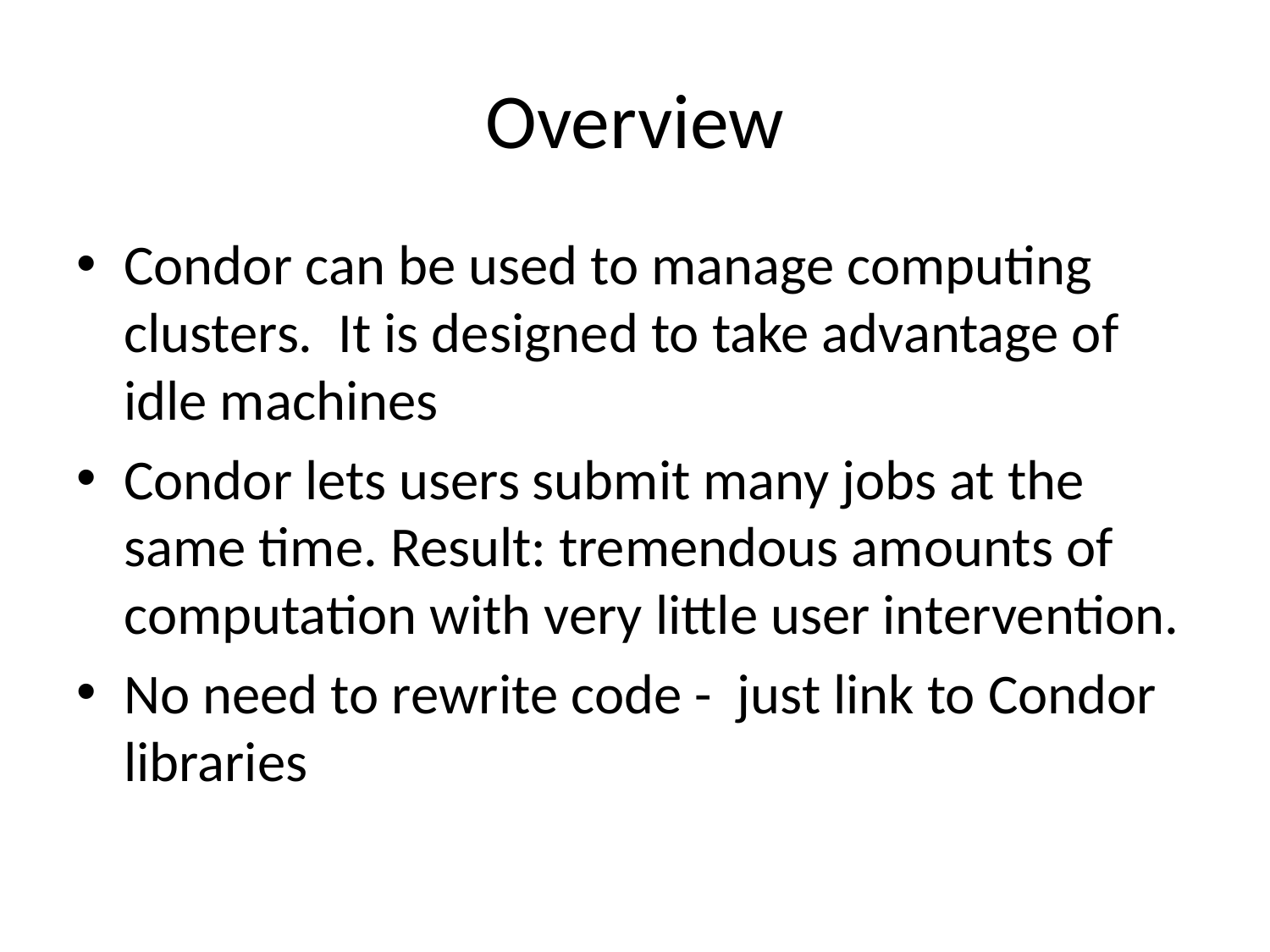

# Overview
Condor can be used to manage computing clusters.  It is designed to take advantage of idle machines
Condor lets users submit many jobs at the same time. Result: tremendous amounts of computation with very little user intervention.
No need to rewrite code -  just link to Condor libraries